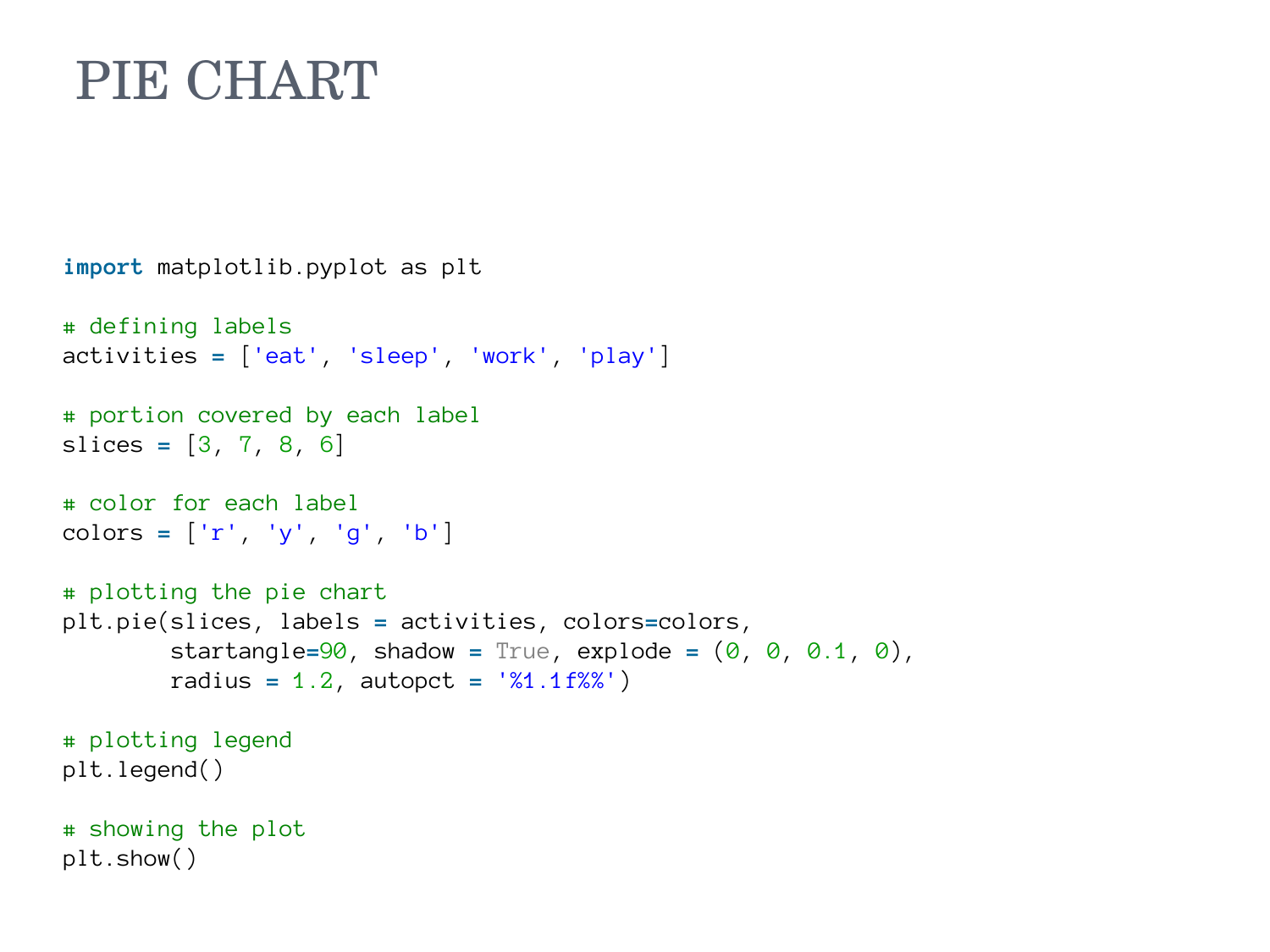

# Pie chart
import matplotlib.pyplot as plt

# defining labels
activities = ['eat', 'sleep', 'work', 'play']

# portion covered by each label
slices = [3, 7, 8, 6]

# color for each label
colors = ['r', 'y', 'g', 'b']

# plotting the pie chart
plt.pie(slices, labels = activities, colors=colors,
        startangle=90, shadow = True, explode = (0, 0, 0.1, 0),
        radius = 1.2, autopct = '%1.1f%%')

# plotting legend
plt.legend()

# showing the plot
plt.show()
59